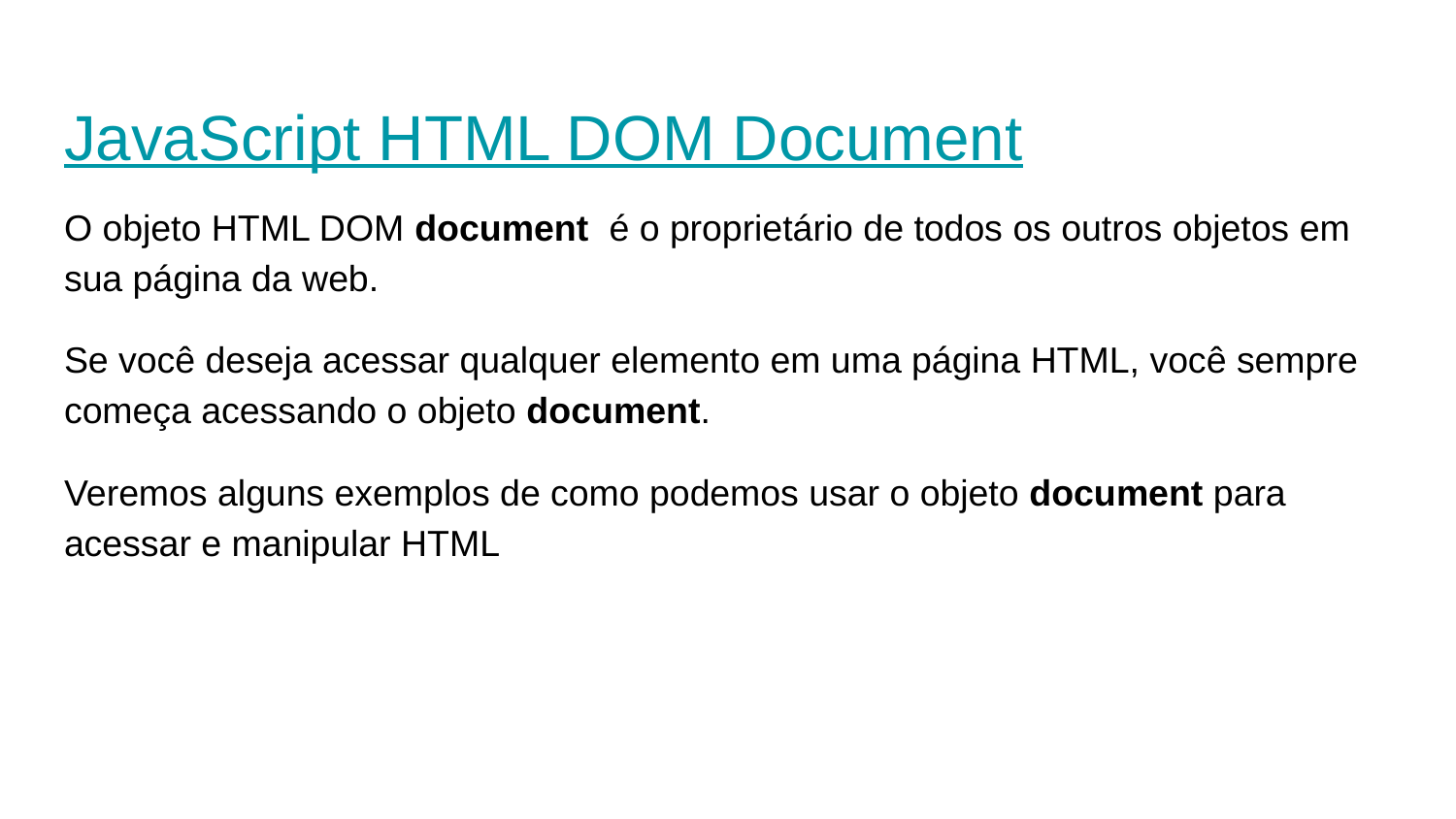

# JavaScript HTML DOM Document

O objeto HTML DOM document  é o proprietário de todos os outros objetos em sua página da web.
Se você deseja acessar qualquer elemento em uma página HTML, você sempre começa acessando o objeto document.
Veremos alguns exemplos de como podemos usar o objeto document para acessar e manipular HTML